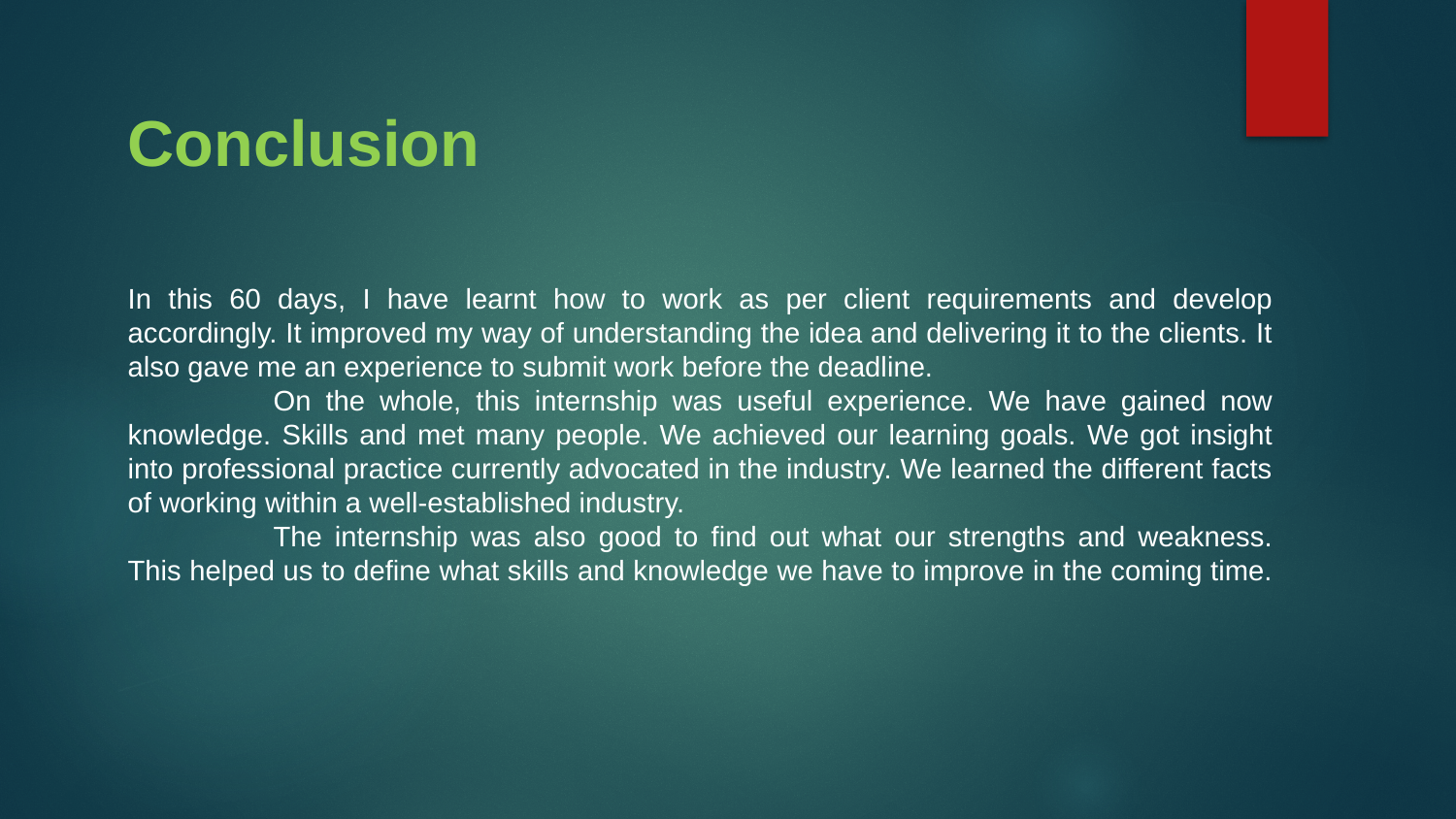

Conclusion
In this 60 days, I have learnt how to work as per client requirements and develop accordingly. It improved my way of understanding the idea and delivering it to the clients. It also gave me an experience to submit work before the deadline.
	On the whole, this internship was useful experience. We have gained now knowledge. Skills and met many people. We achieved our learning goals. We got insight into professional practice currently advocated in the industry. We learned the different facts of working within a well-established industry.
	The internship was also good to find out what our strengths and weakness. This helped us to define what skills and knowledge we have to improve in the coming time.